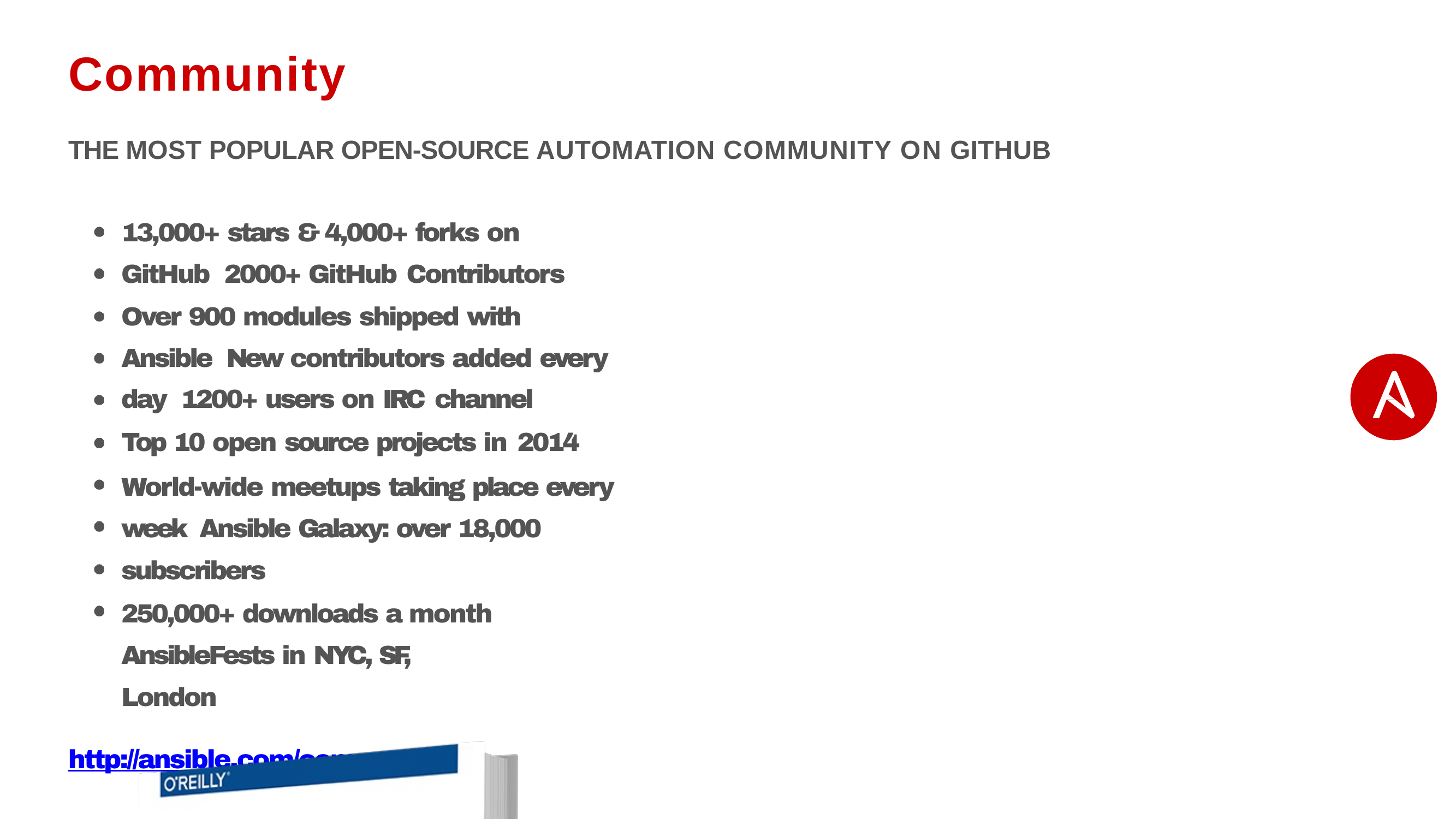

# Community
THE MOST POPULAR OPEN-SOURCE AUTOMATION COMMUNITY ON GITHUB

13,000+ stars & 4,000+ forks on GitHub  2000+ GitHub Contributors
Over 900 modules shipped with Ansible  New contributors added every day  1200+ users on IRC channel
Top 10 open source projects in 2014
World-wide meetups taking place every week  Ansible Galaxy: over 18,000 subscribers
250,000+ downloads a month  AnsibleFests in NYC, SF, London
http://ansible.com/community